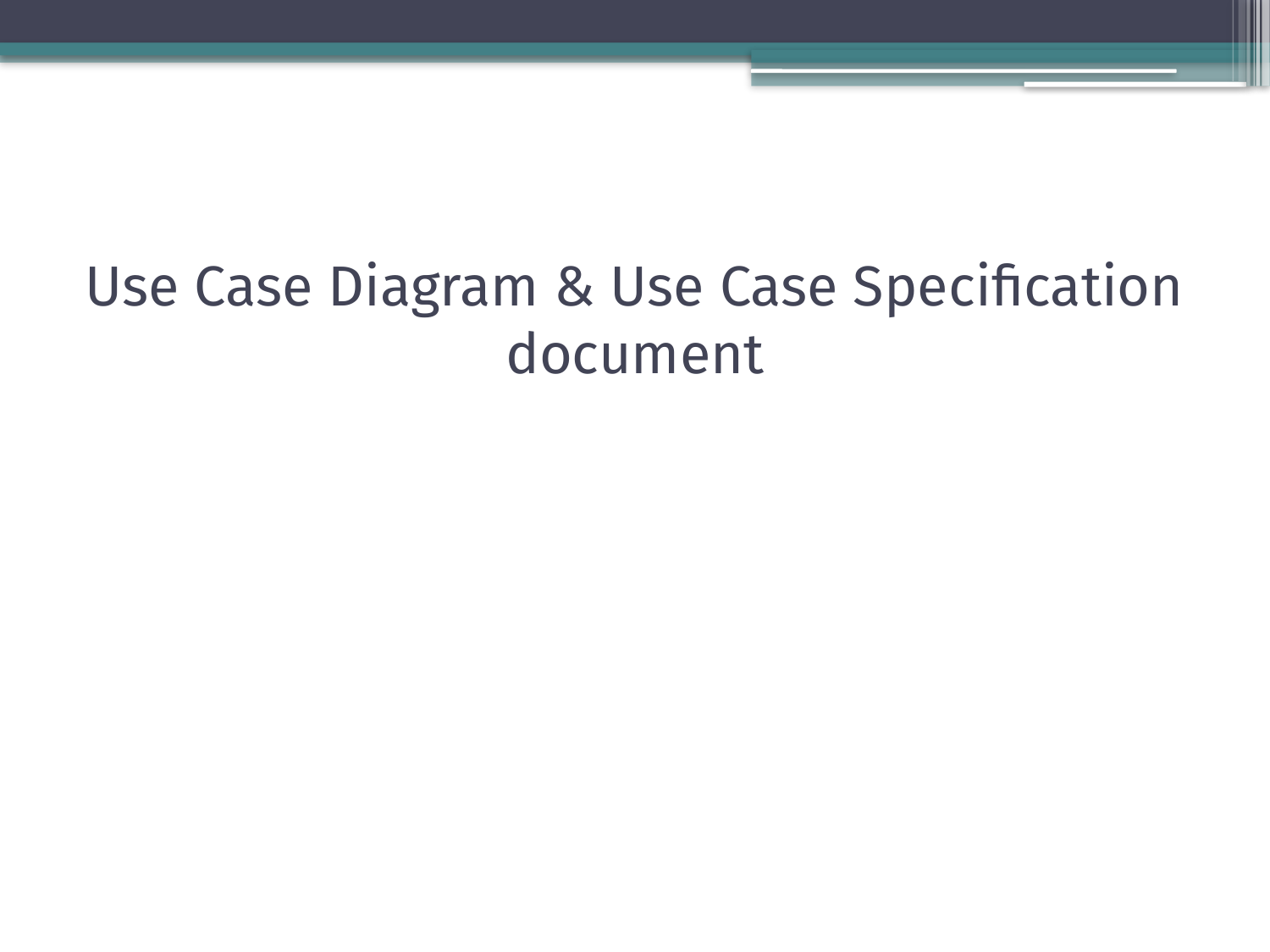

# Use Case Diagram & Use Case Specification document